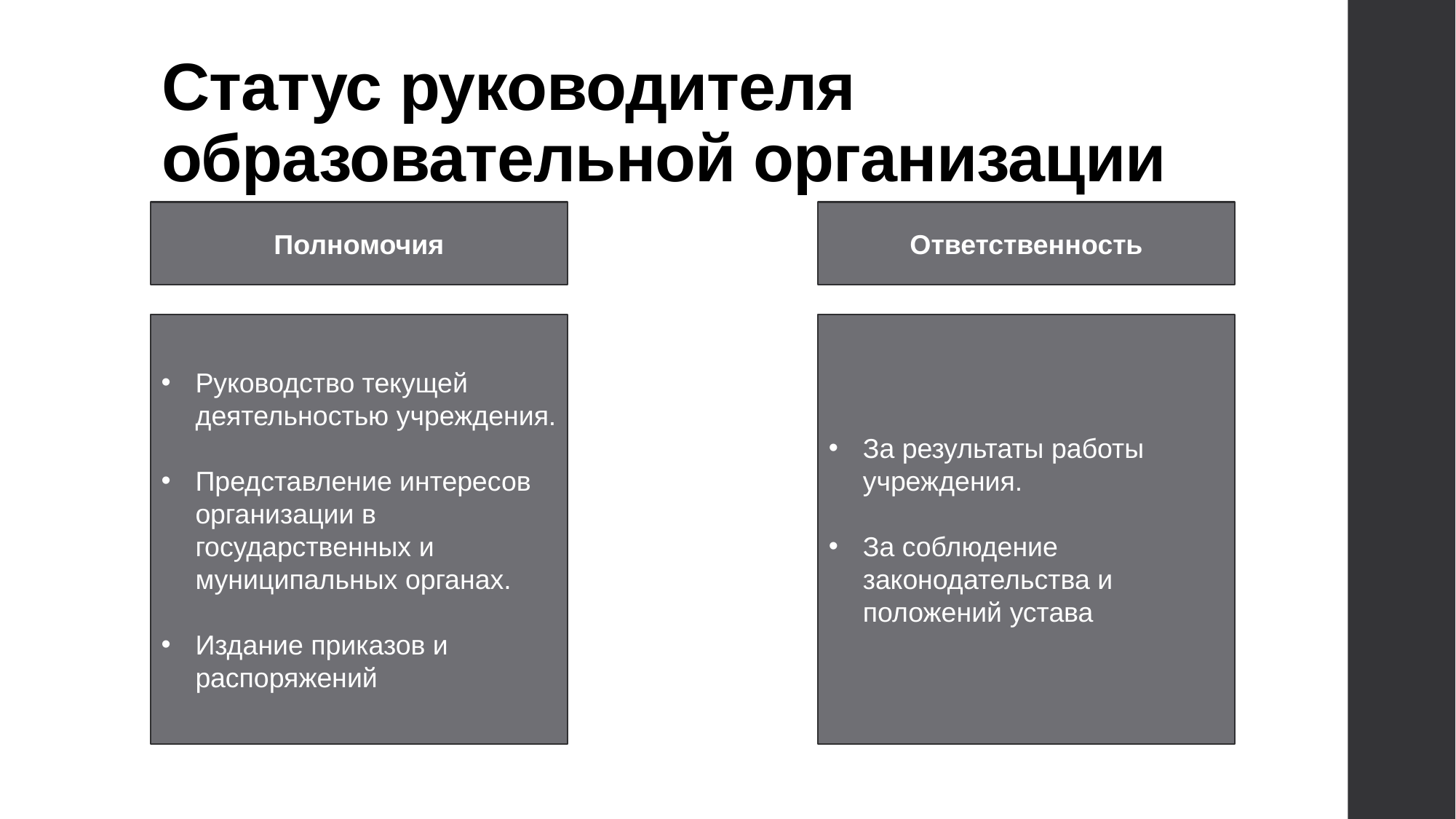

# Статус руководителя образовательной организации
Ответственность
Полномочия
Руководство текущей деятельностью учреждения.

Представление интересов организации в государственных и муниципальных органах.

Издание приказов и распоряжений
За результаты работы учреждения.

За соблюдение законодательства и положений устава